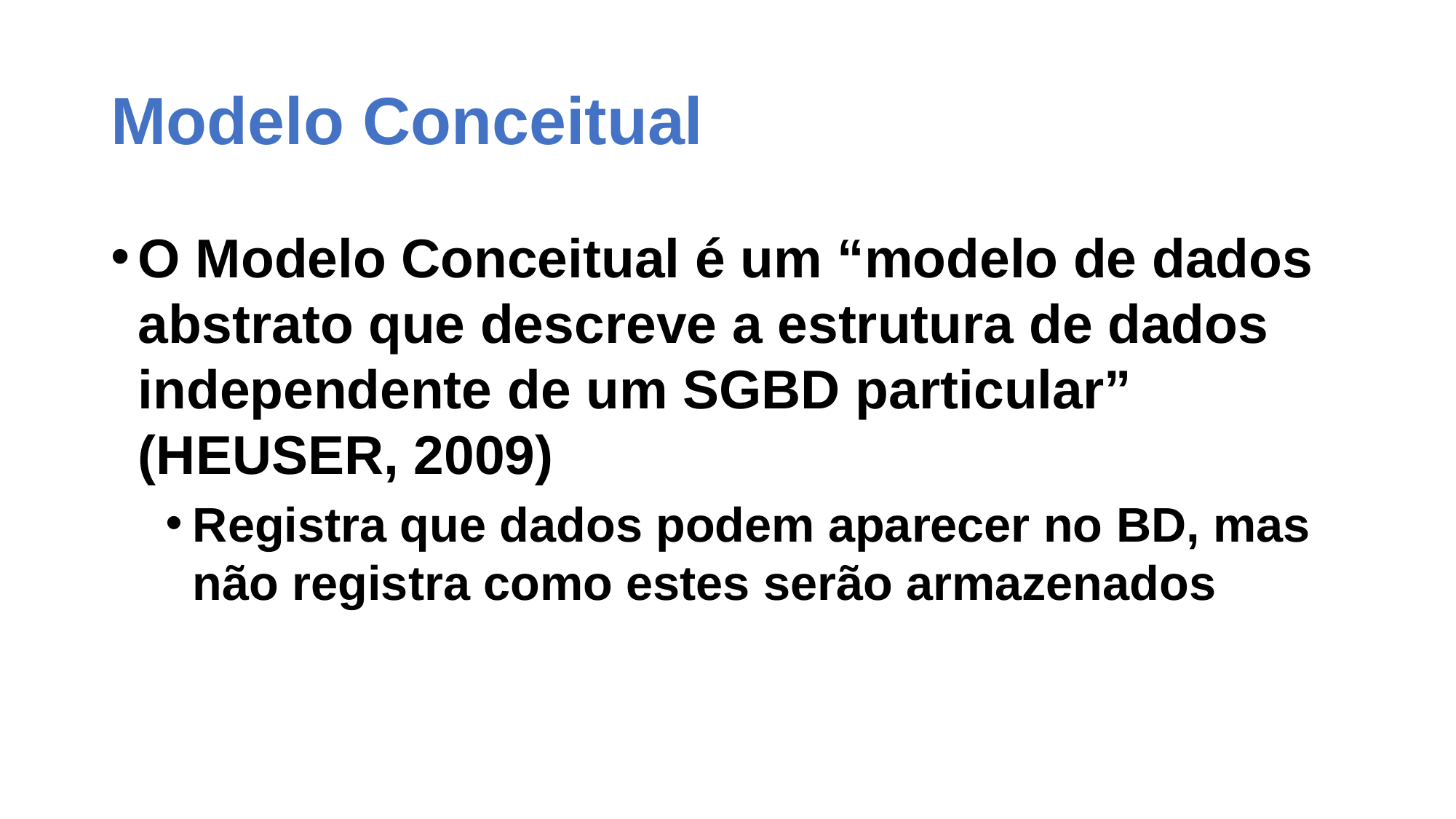

# Modelo Conceitual
O Modelo Conceitual é um “modelo de dados abstrato que descreve a estrutura de dados independente de um SGBD particular” (HEUSER, 2009)
Registra que dados podem aparecer no BD, mas não registra como estes serão armazenados